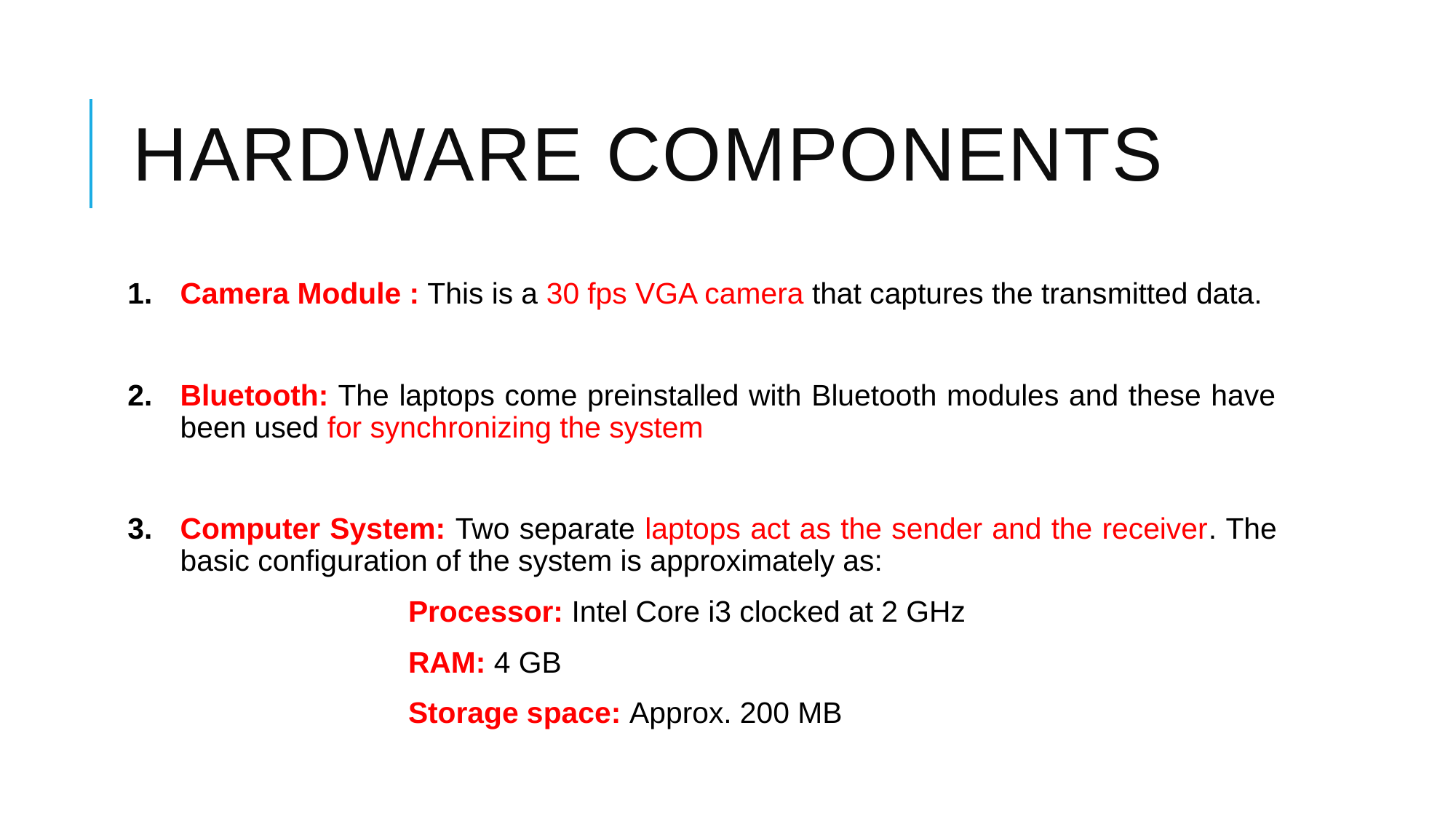

# Hardware components
Camera Module : This is a 30 fps VGA camera that captures the transmitted data.

Bluetooth: The laptops come preinstalled with Bluetooth modules and these have been used for synchronizing the system

Computer System: Two separate laptops act as the sender and the receiver. The basic configuration of the system is approximately as:
                                 Processor: Intel Core i3 clocked at 2 GHz
                                 RAM: 4 GB
                                 Storage space: Approx. 200 MB